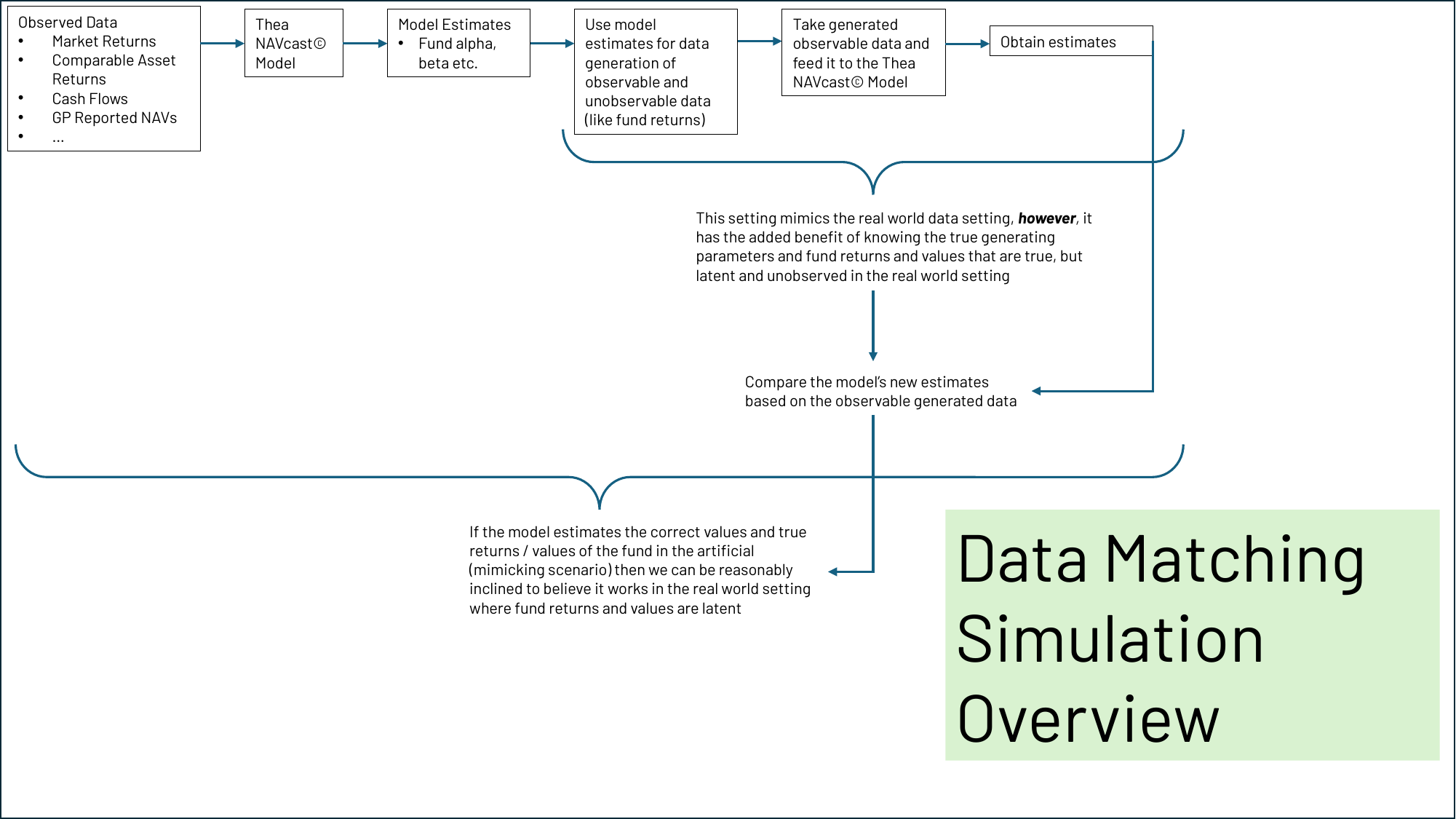

Observed Data
Market Returns
Comparable Asset Returns
Cash Flows
GP Reported NAVs
…
Take generated observable data and feed it to the Thea NAVcast© Model
Use model estimates for data generation of observable and unobservable data (like fund returns)
Thea NAVcast© Model
Model Estimates
Fund alpha, beta etc.
Obtain estimates
This setting mimics the real world data setting, however, it has the added benefit of knowing the true generating parameters and fund returns and values that are true, but latent and unobserved in the real world setting
Compare the model’s new estimates based on the observable generated data
Data Matching Simulation Overview
If the model estimates the correct values and true returns / values of the fund in the artificial (mimicking scenario) then we can be reasonably inclined to believe it works in the real world setting where fund returns and values are latent